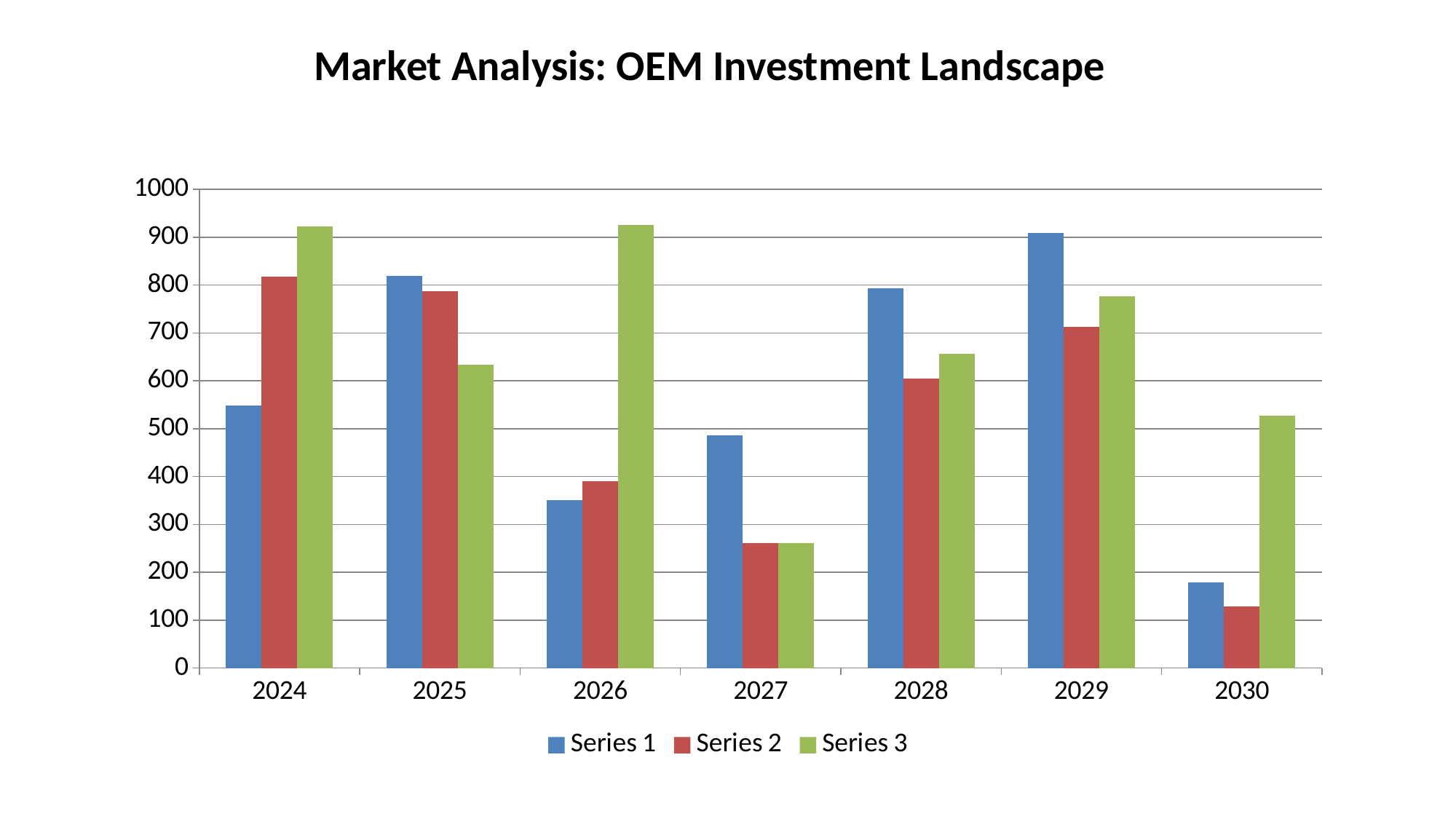

Market Analysis: OEM Investment Landscape
#

### Chart

| Category | Series 1 | Series 2 | Series 3 |
|---|---|---|---|
| 2024 | 548.0 | 817.0 | 922.0 |
| 2025 | 820.0 | 787.0 | 634.0 |
| 2026 | 351.0 | 391.0 | 926.0 |
| 2027 | 486.0 | 261.0 | 261.0 |
| 2028 | 794.0 | 605.0 | 656.0 |
| 2029 | 909.0 | 713.0 | 776.0 |
| 2030 | 179.0 | 129.0 | 528.0 |